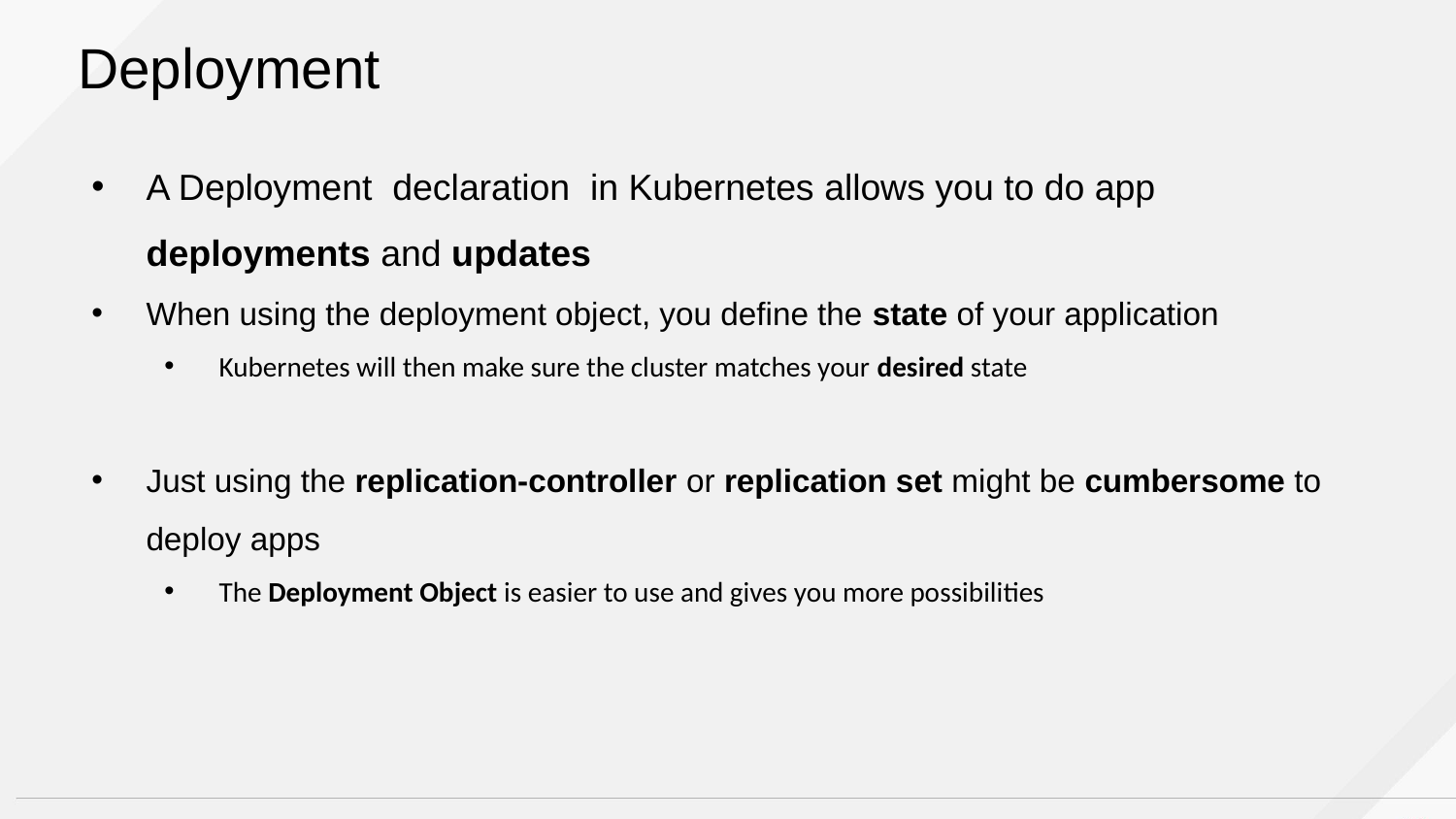

# Deployment
A Deployment  declaration  in Kubernetes allows you to do app deployments and updates
When using the deployment object, you define the state of your application
Kubernetes will then make sure the cluster matches your desired state

Just using the replication-controller or replication set might be cumbersome to deploy apps
The Deployment Object is easier to use and gives you more possibilities